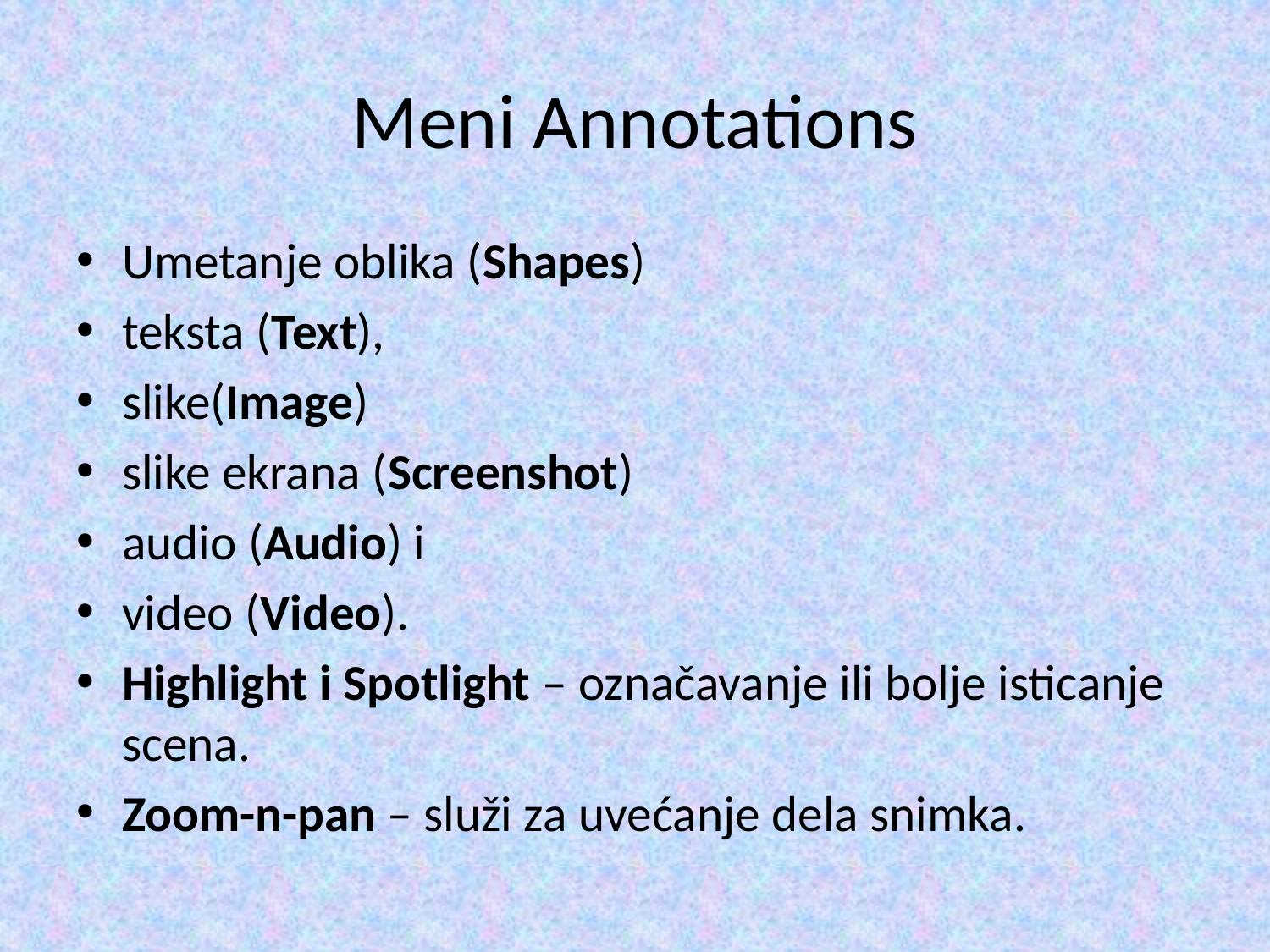

# Meni Annotations
Umetanje oblika (Shapes)
teksta (Text),
slike(Image)
slike ekrana (Screenshot)
audio (Audio) i
video (Video).
Highlight i Spotlight – označavanje ili bolje isticanje scena.
Zoom-n-pan – služi za uvećanje dela snimka.